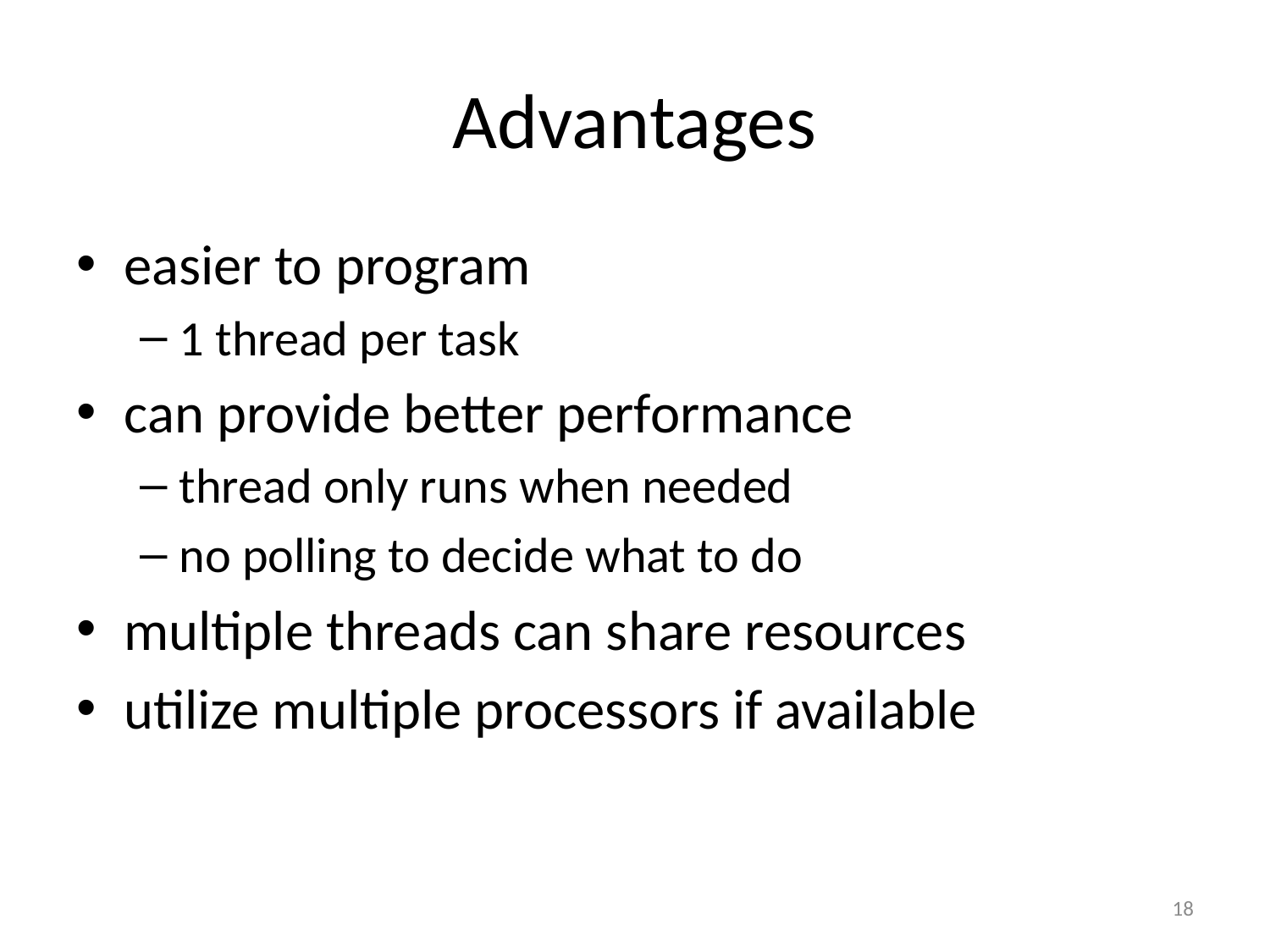

# Advantages
easier to program
1 thread per task
can provide better performance
thread only runs when needed
no polling to decide what to do
multiple threads can share resources
utilize multiple processors if available
18